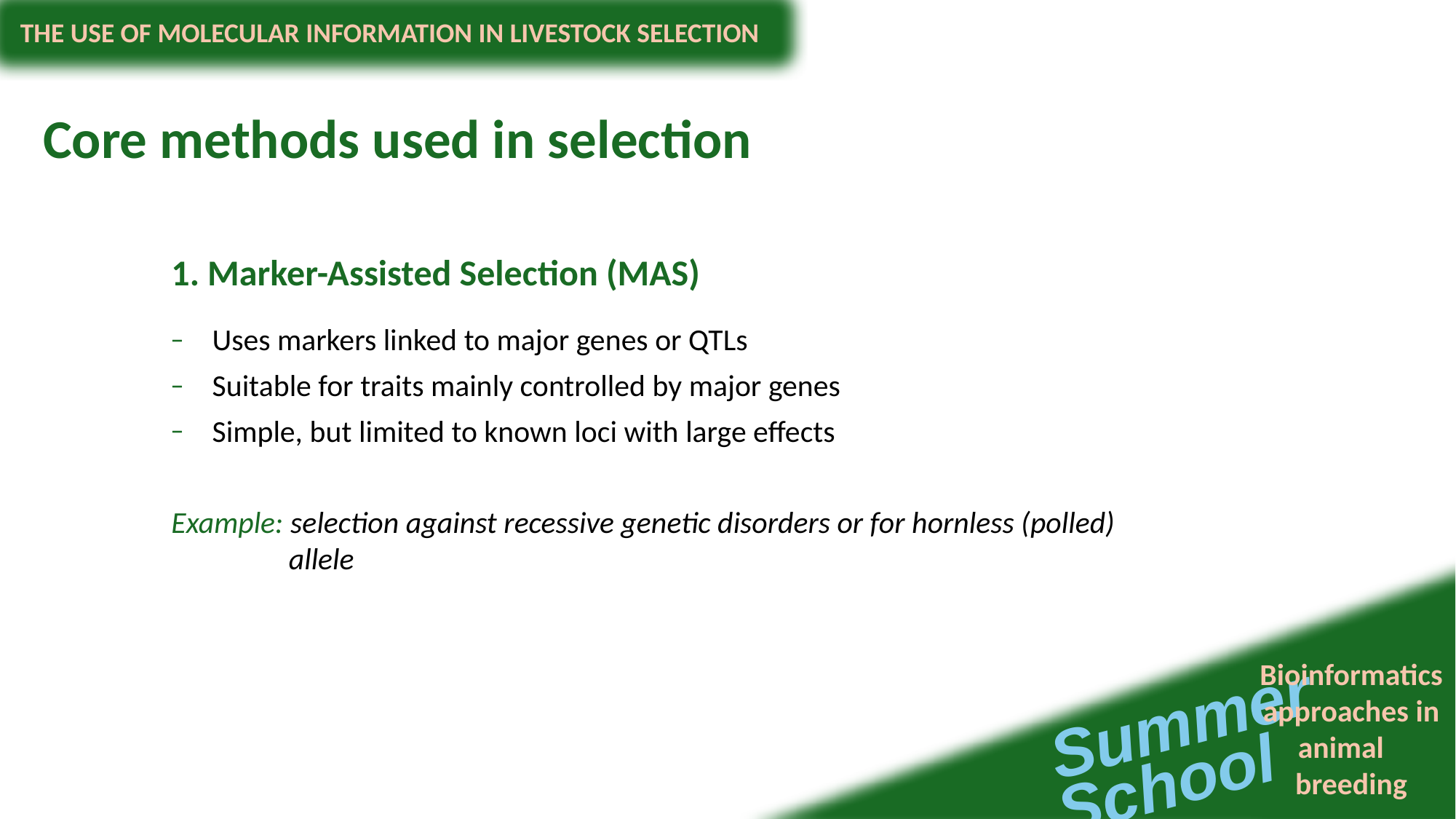

# Core methods used in selection
 Marker-Assisted Selection (MAS)
Uses markers linked to major genes or QTLs
Suitable for traits mainly controlled by major genes
Simple, but limited to known loci with large effects

Example: selection against recessive genetic disorders or for hornless (polled)
                 allele